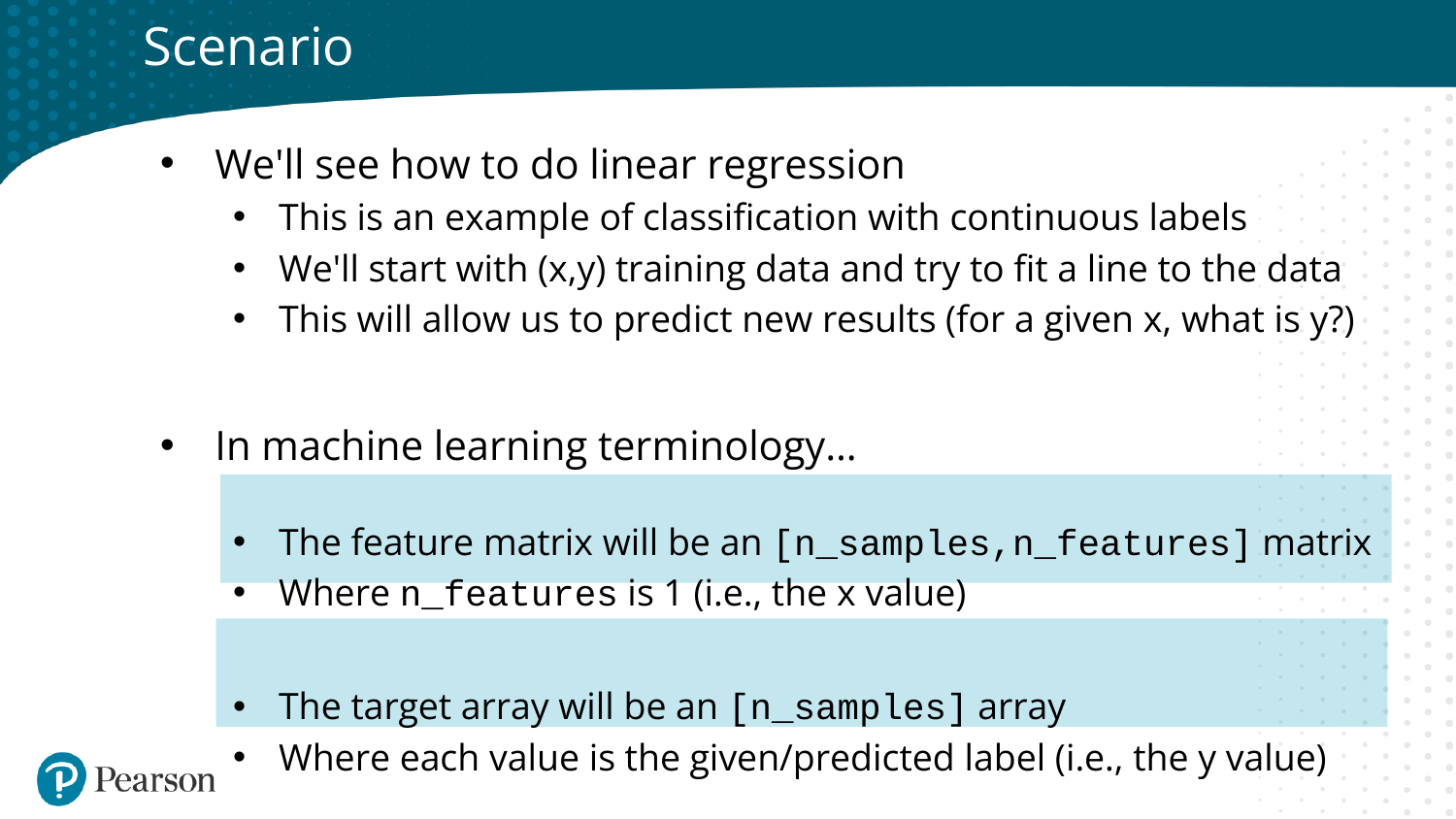

# Scenario
We'll see how to do linear regression
This is an example of classification with continuous labels
We'll start with (x,y) training data and try to fit a line to the data
This will allow us to predict new results (for a given x, what is y?)

In machine learning terminology…

The feature matrix will be an [n_samples,n_features] matrix
Where n_features is 1 (i.e., the x value)

The target array will be an [n_samples] array
Where each value is the given/predicted label (i.e., the y value)